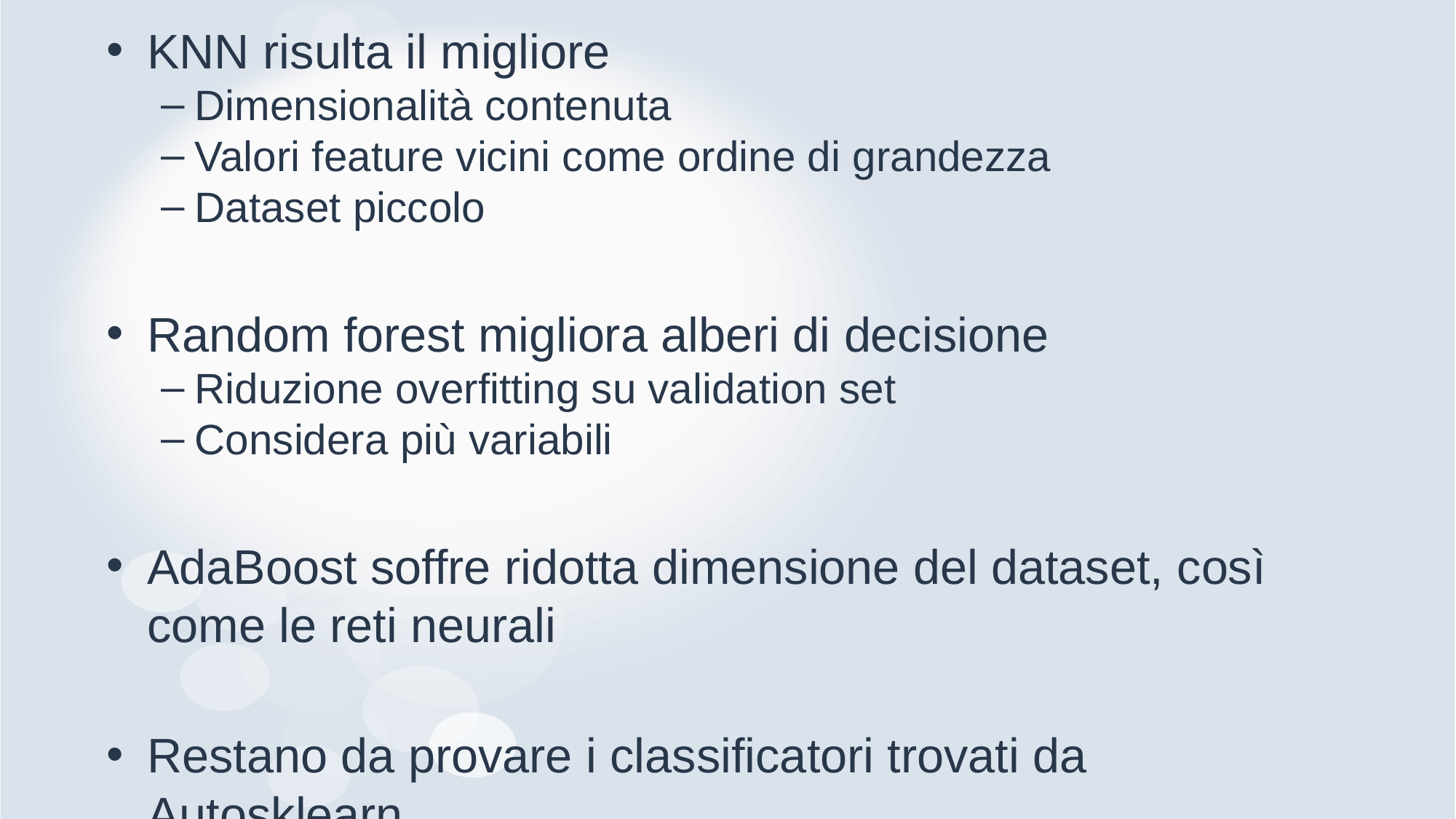

KNN risulta il migliore
Dimensionalità contenuta
Valori feature vicini come ordine di grandezza
Dataset piccolo

Random forest migliora alberi di decisione
Riduzione overfitting su validation set
Considera più variabili

AdaBoost soffre ridotta dimensione del dataset, così come le reti neurali

Restano da provare i classificatori trovati da Autosklearn